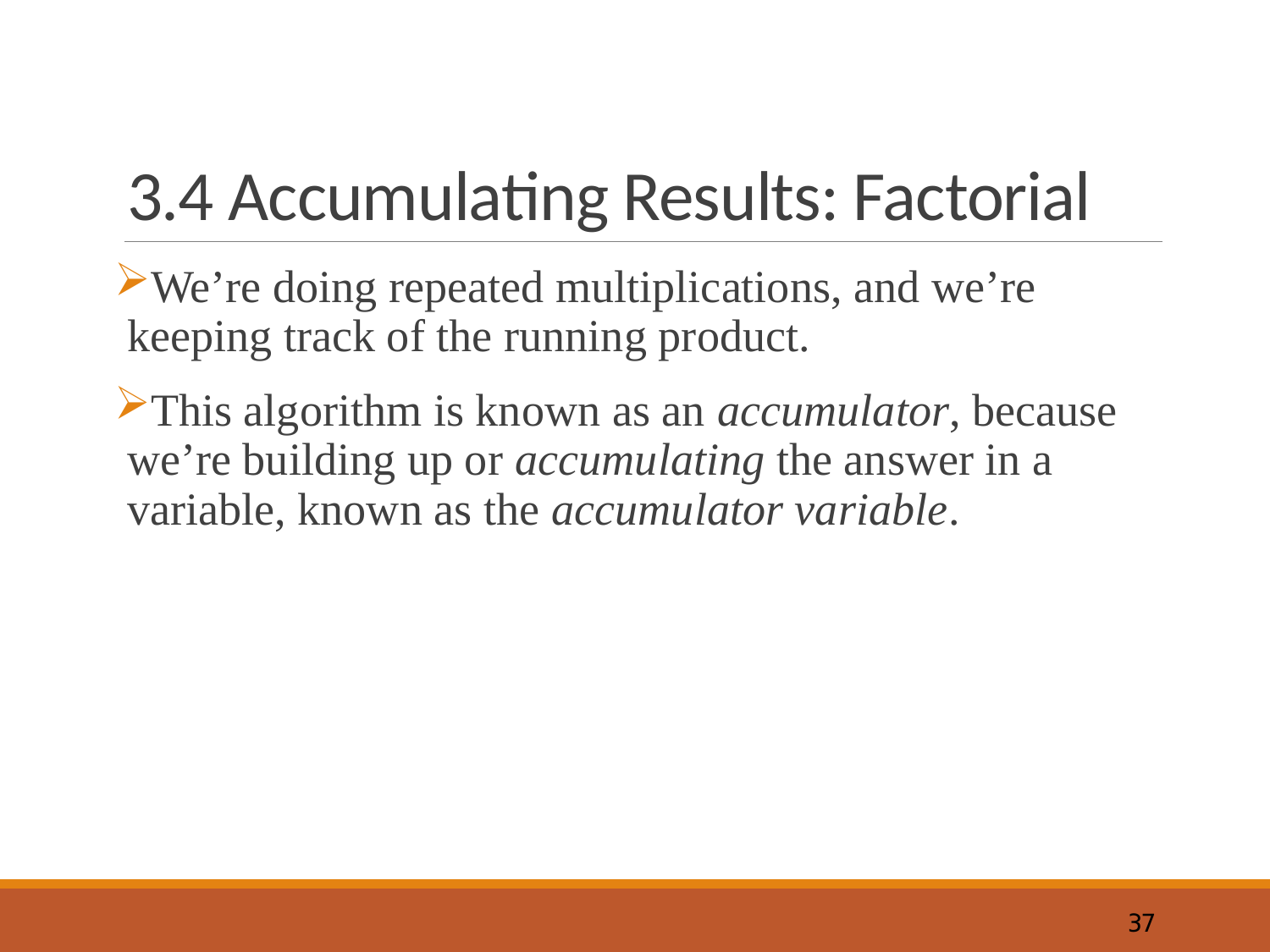

# 3.4 Accumulating Results: Factorial
We’re doing repeated multiplications, and we’re keeping track of the running product.
This algorithm is known as an accumulator, because we’re building up or accumulating the answer in a variable, known as the accumulator variable.
37